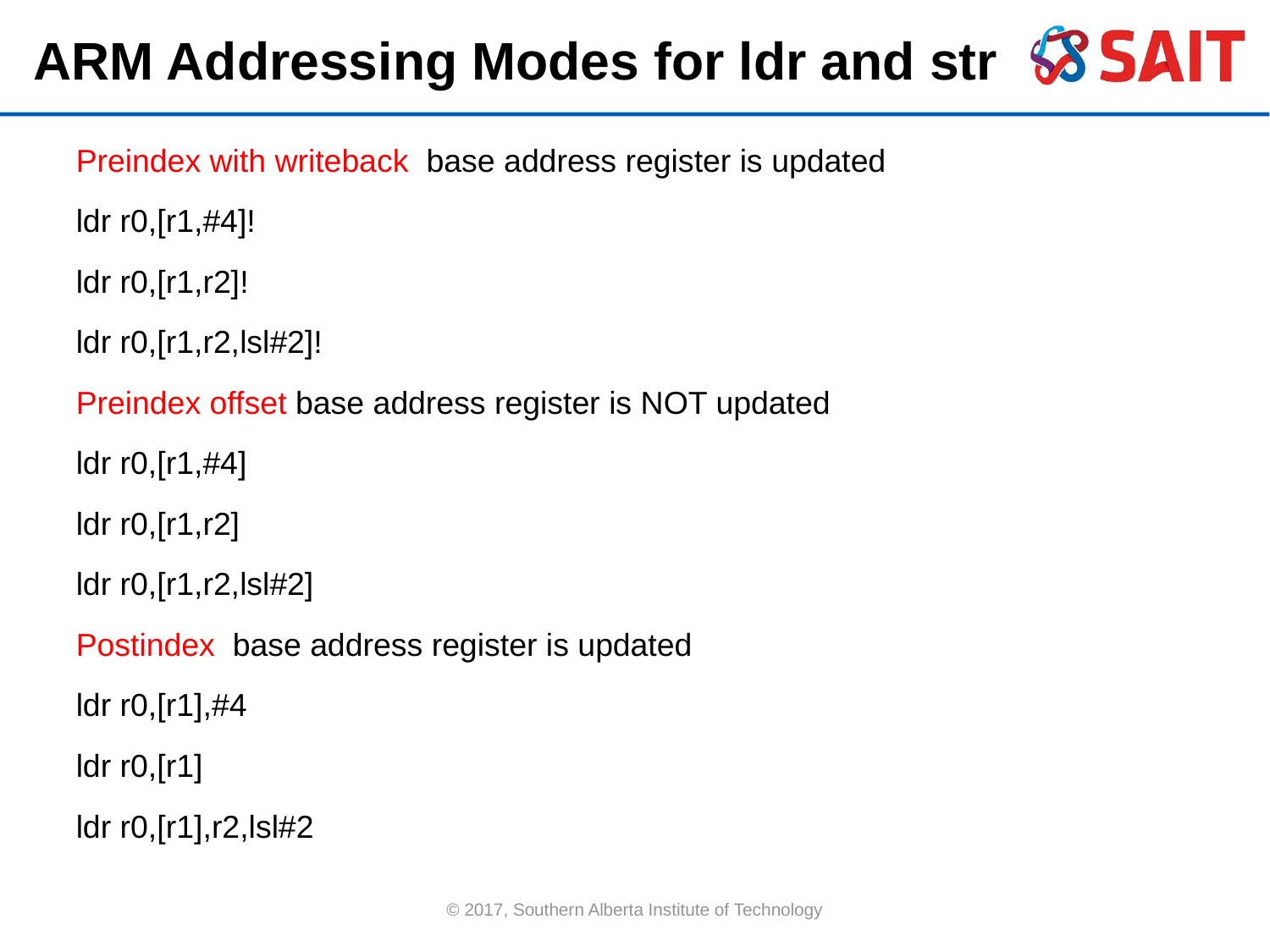

ARM Addressing Modes for ldr and str
Preindex with writeback  base address register is updated
ldr r0,[r1,#4]!
ldr r0,[r1,r2]!
ldr r0,[r1,r2,lsl#2]!
Preindex offset base address register is NOT updated
ldr r0,[r1,#4]
ldr r0,[r1,r2]
ldr r0,[r1,r2,lsl#2]
Postindex  base address register is updated
ldr r0,[r1],#4
ldr r0,[r1]
ldr r0,[r1],r2,lsl#2